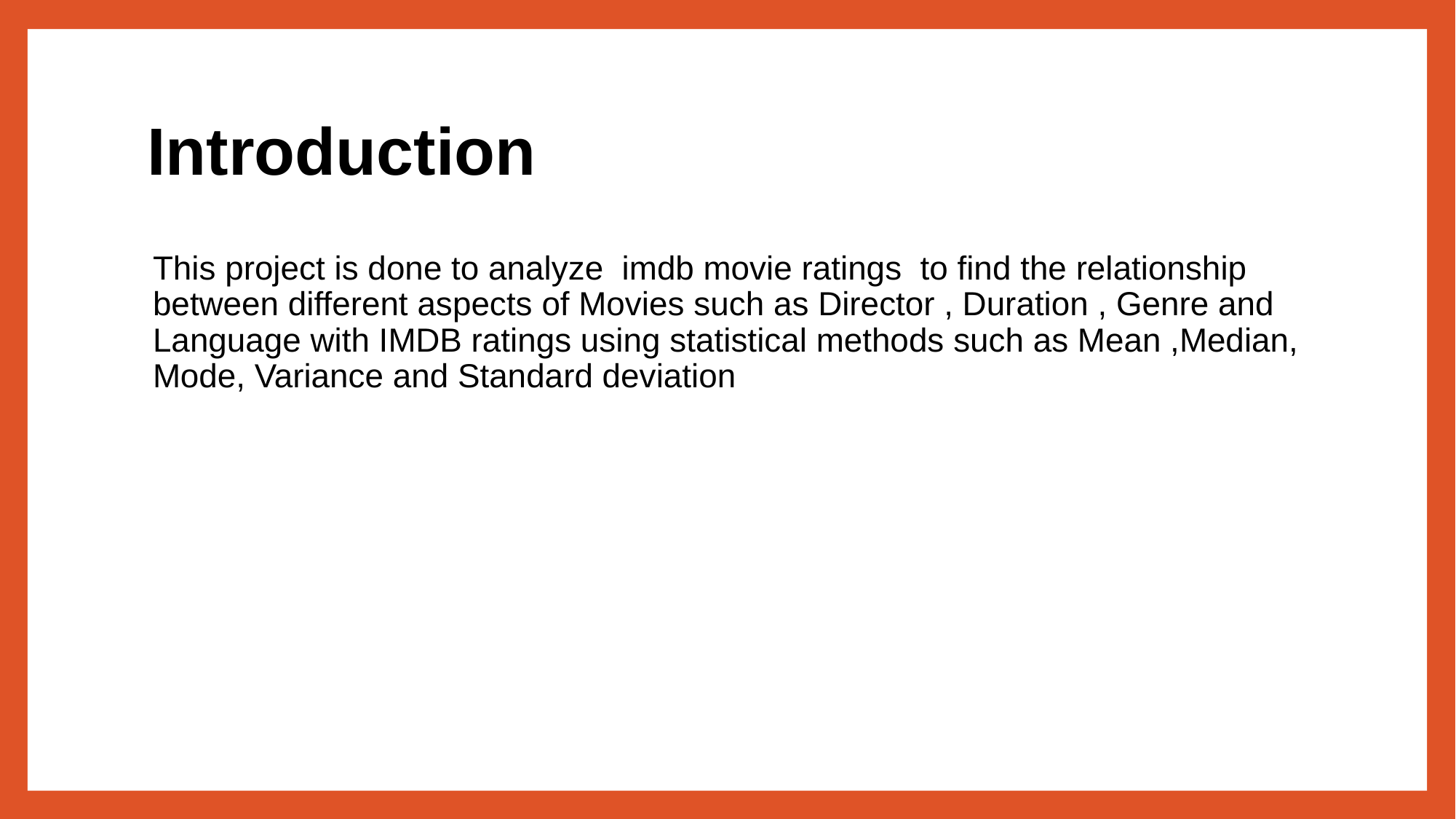

# Introduction
This project is done to analyze  imdb movie ratings  to find the relationship between different aspects of Movies such as Director , Duration , Genre and Language with IMDB ratings using statistical methods such as Mean ,Median, Mode, Variance and Standard deviation